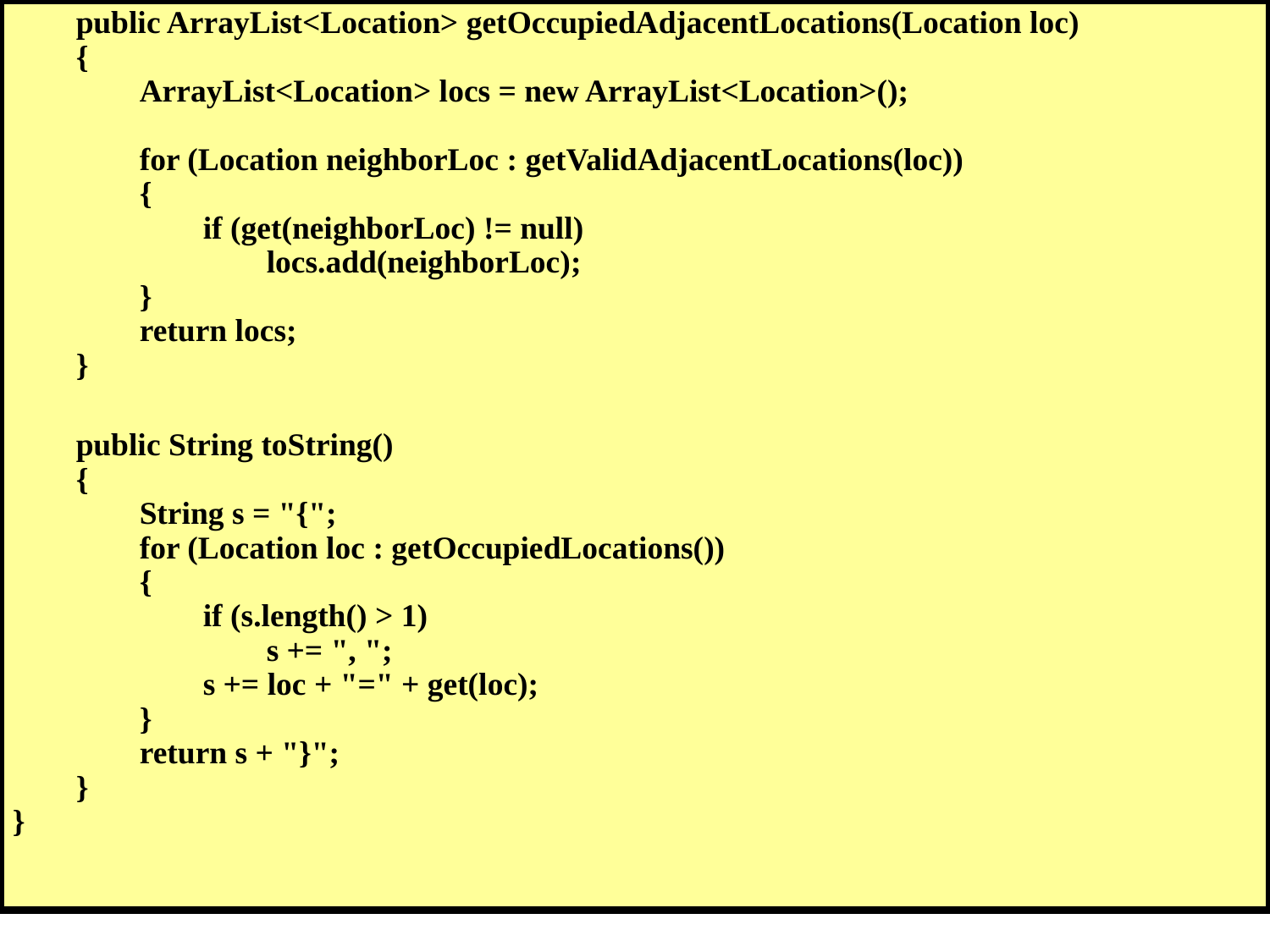

public ArrayList<Location> getOccupiedAdjacentLocations(Location loc)
    	{
        	ArrayList<Location> locs = new ArrayList<Location>();

        	for (Location neighborLoc : getValidAdjacentLocations(loc))
        	{
            		if (get(neighborLoc) != null)
                		locs.add(neighborLoc);
        	}
        	return locs;
    	}

    	public String toString()
    	{
    		String s = "{";
        	for (Location loc : getOccupiedLocations())
        	{
   	     		if (s.length() > 1)
         	   		s += ", ";
            		s += loc + "=" + get(loc);
        	}
        	return s + "}";
  	}
}